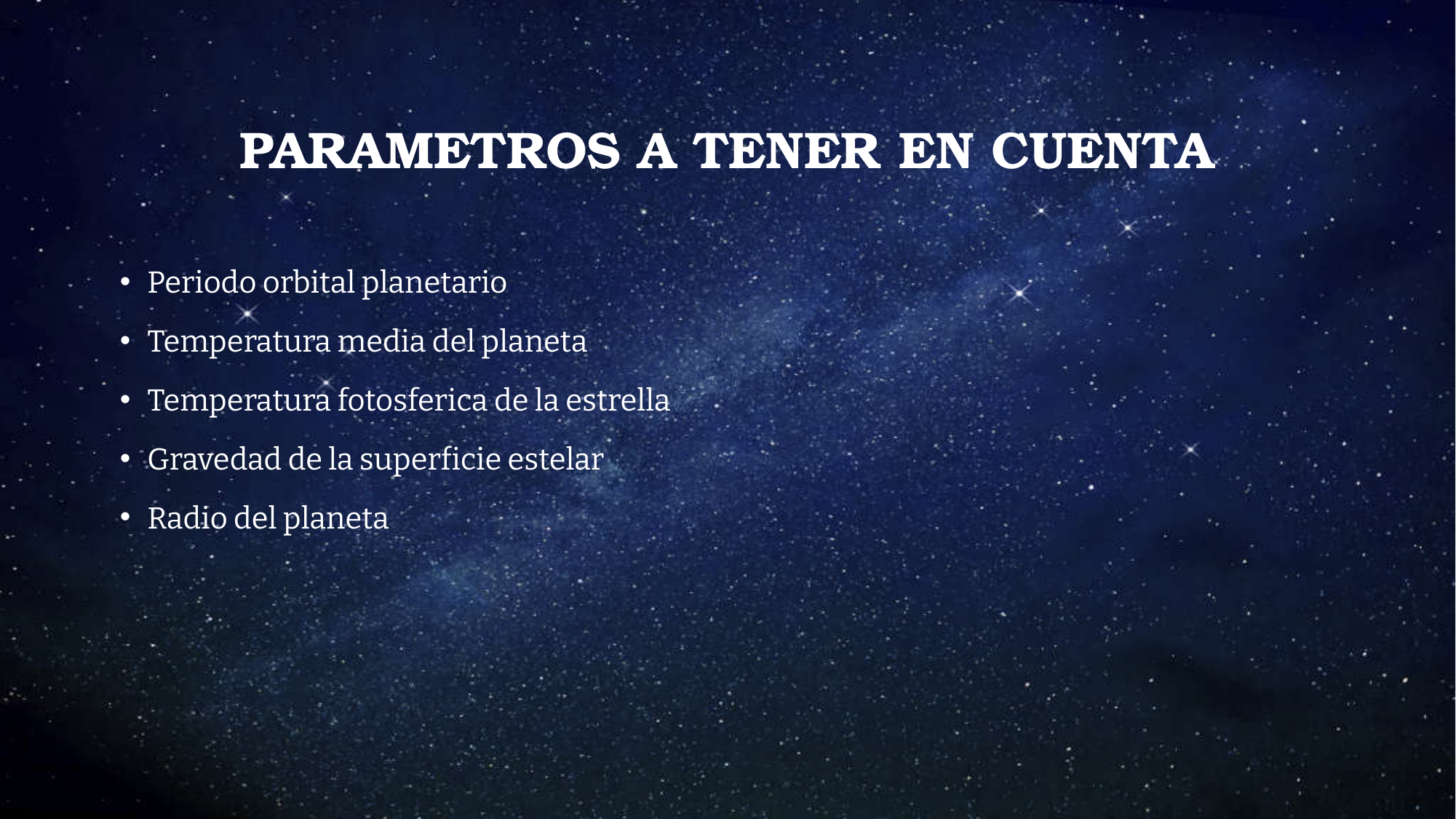

# Parametros a tener en cuenta
Periodo orbital planetario
Temperatura media del planeta
Temperatura fotosferica de la estrella
Gravedad de la superficie estelar
Radio del planeta